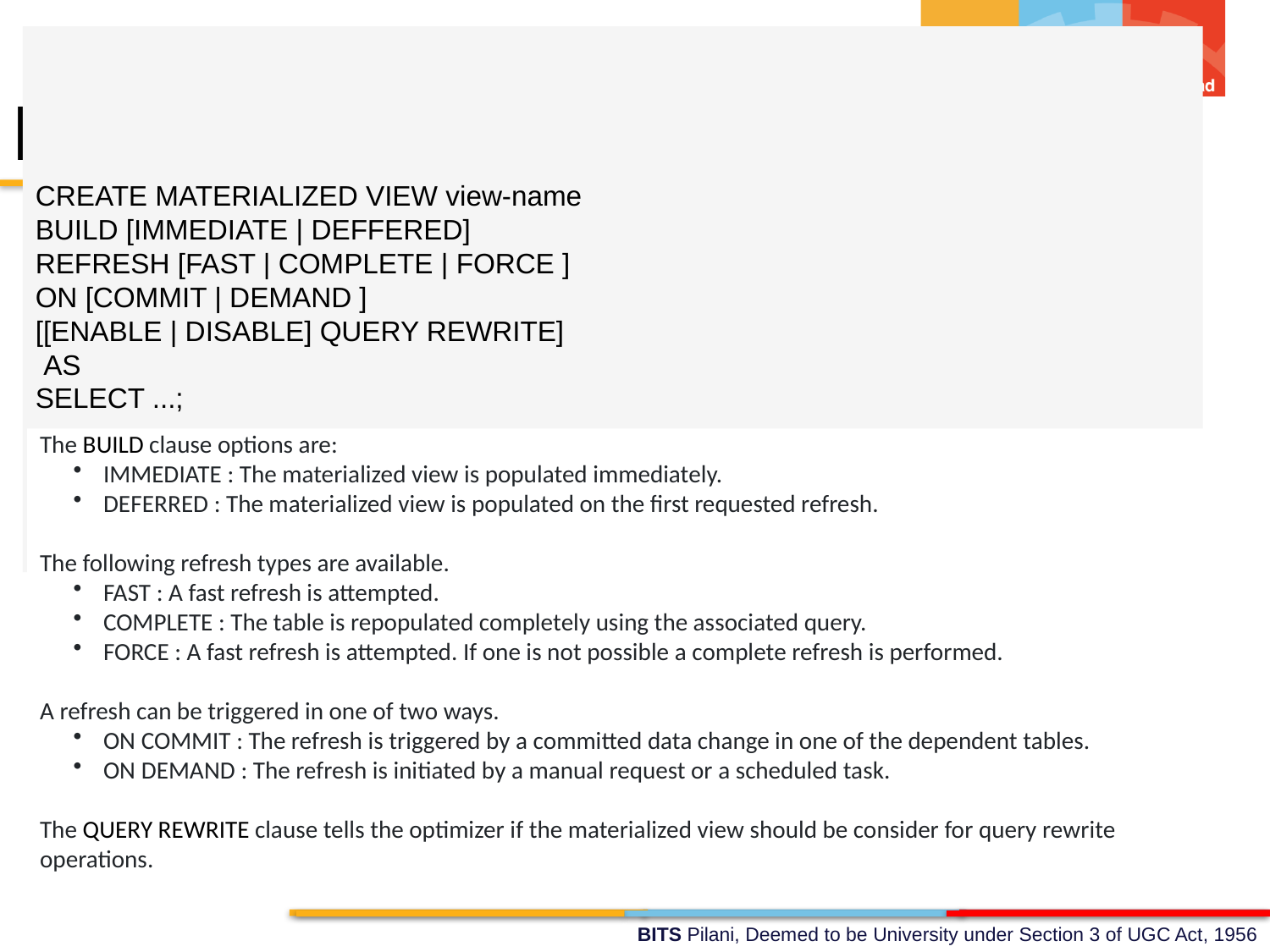

Materialized Views - Aggregates
CREATE MATERIALIZED VIEW view-name
BUILD [IMMEDIATE | DEFFERED]
REFRESH [FAST | COMPLETE | FORCE ]
ON [COMMIT | DEMAND ]
[[ENABLE | DISABLE] QUERY REWRITE]
 AS
SELECT ...;
The BUILD clause options are:
IMMEDIATE : The materialized view is populated immediately.
DEFERRED : The materialized view is populated on the first requested refresh.

The following refresh types are available.
FAST : A fast refresh is attempted.
COMPLETE : The table is repopulated completely using the associated query.
FORCE : A fast refresh is attempted. If one is not possible a complete refresh is performed.

A refresh can be triggered in one of two ways.
ON COMMIT : The refresh is triggered by a committed data change in one of the dependent tables.
ON DEMAND : The refresh is initiated by a manual request or a scheduled task.

The QUERY REWRITE clause tells the optimizer if the materialized view should be consider for query rewrite operations.